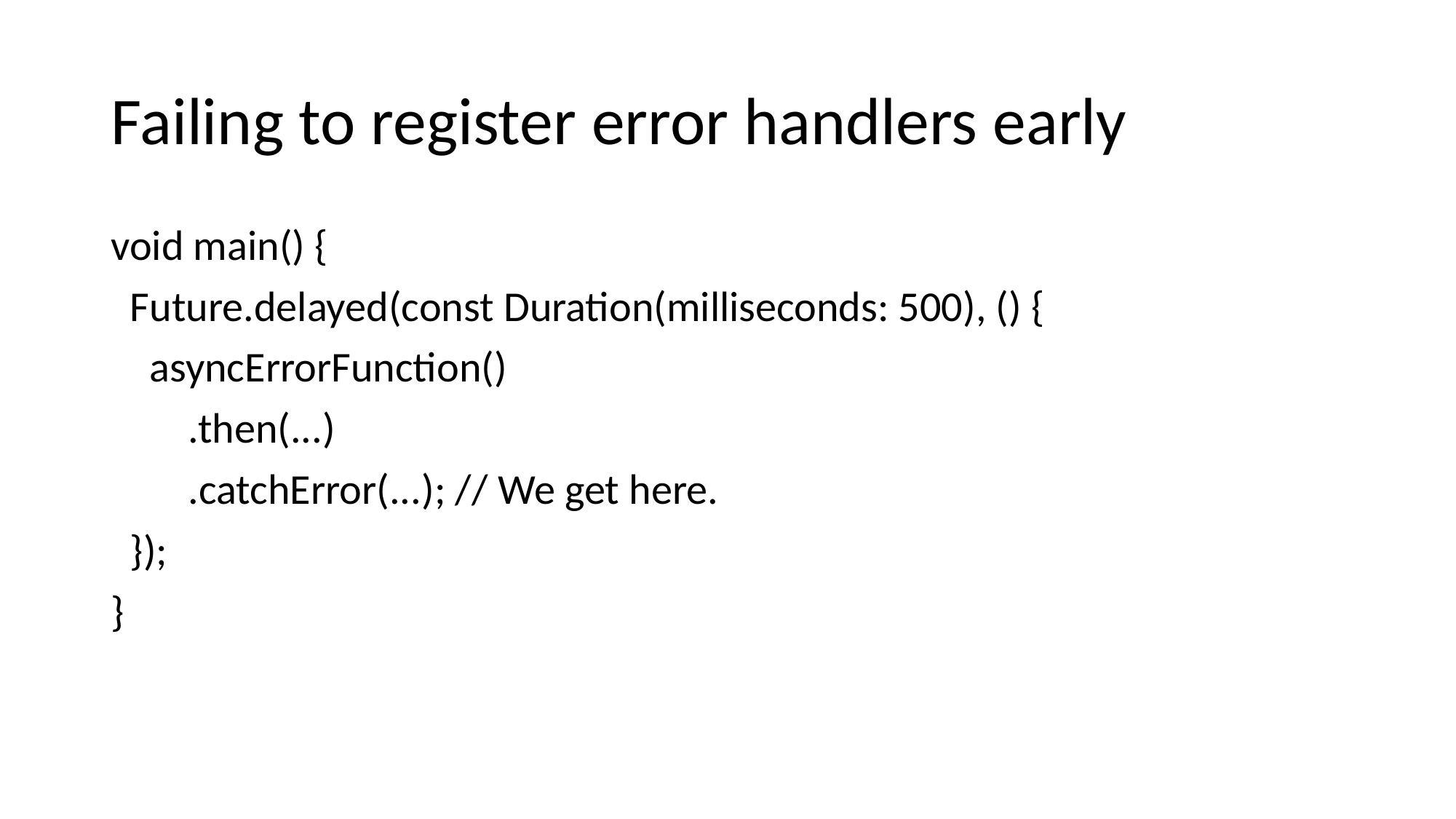

# Failing to register error handlers early
void main() {
  Future.delayed(const Duration(milliseconds: 500), () {
    asyncErrorFunction()
        .then(...)
        .catchError(...); // We get here.
  });
}